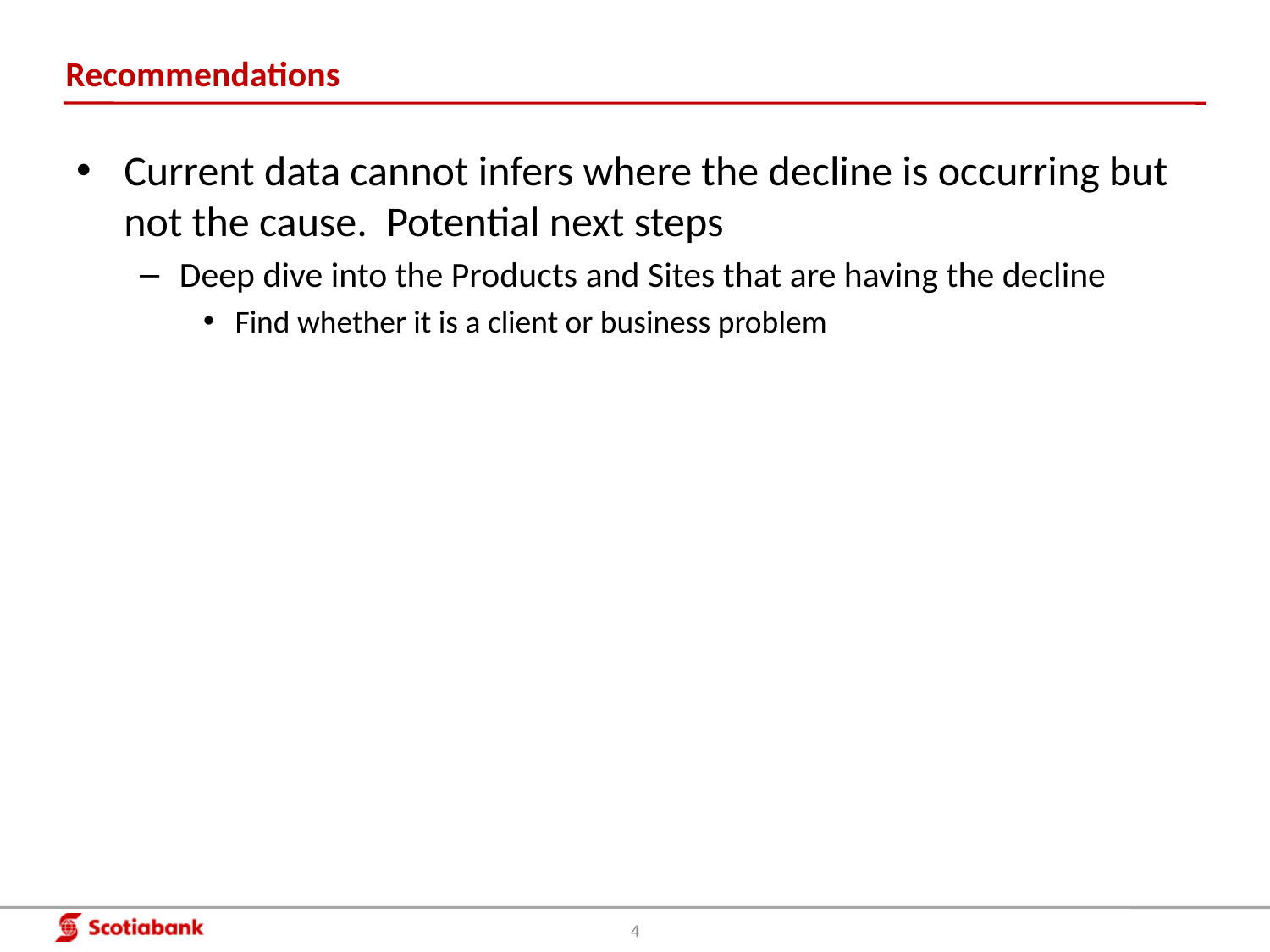

# Recommendations
Current data cannot infers where the decline is occurring but not the cause.  Potential next steps
Deep dive into the Products and Sites that are having the decline
Find whether it is a client or business problem
4